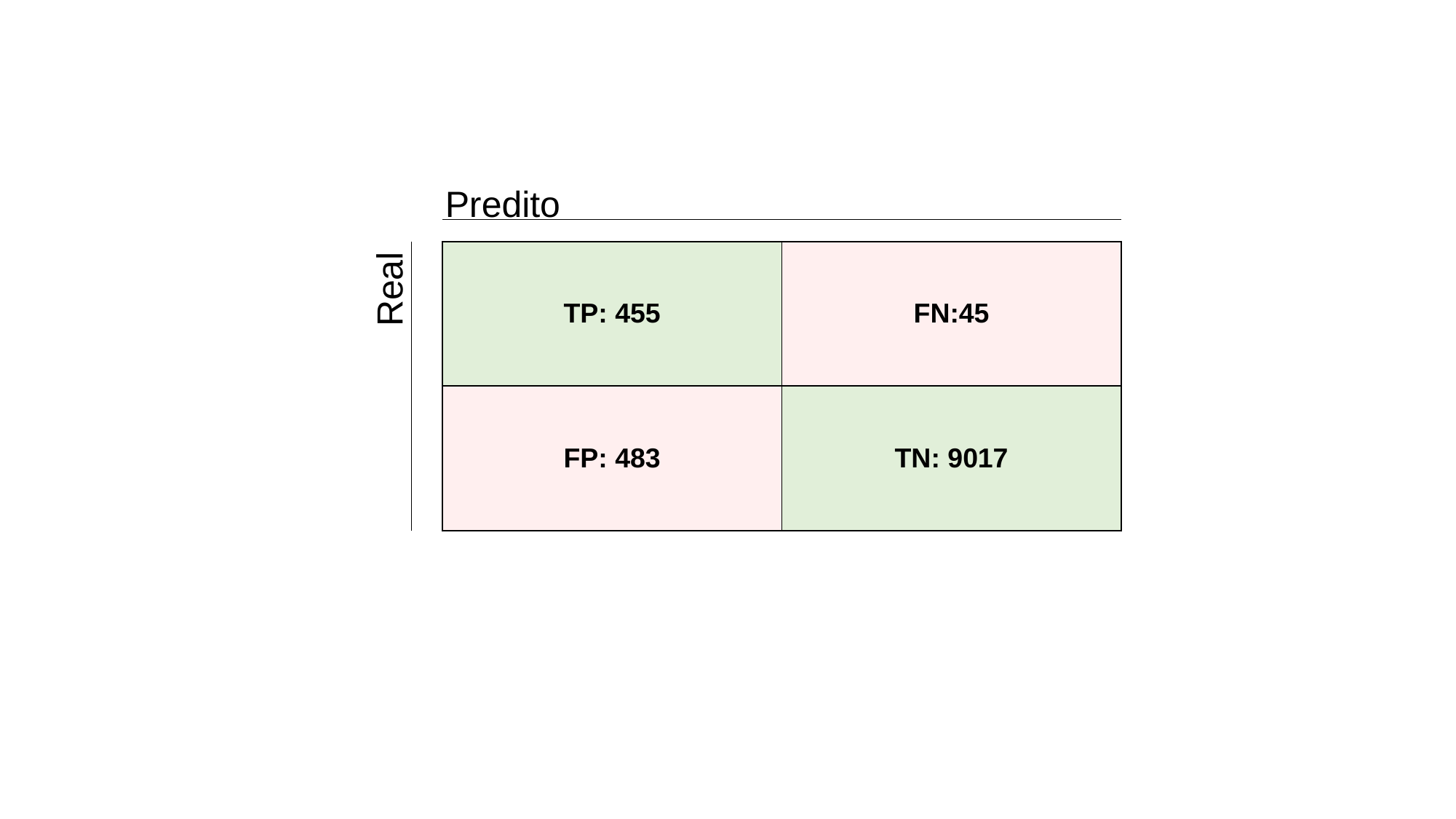

Predito
Real
| TP: 455 | FN:45 |
| --- | --- |
| FP: 483 | TN: 9017 |